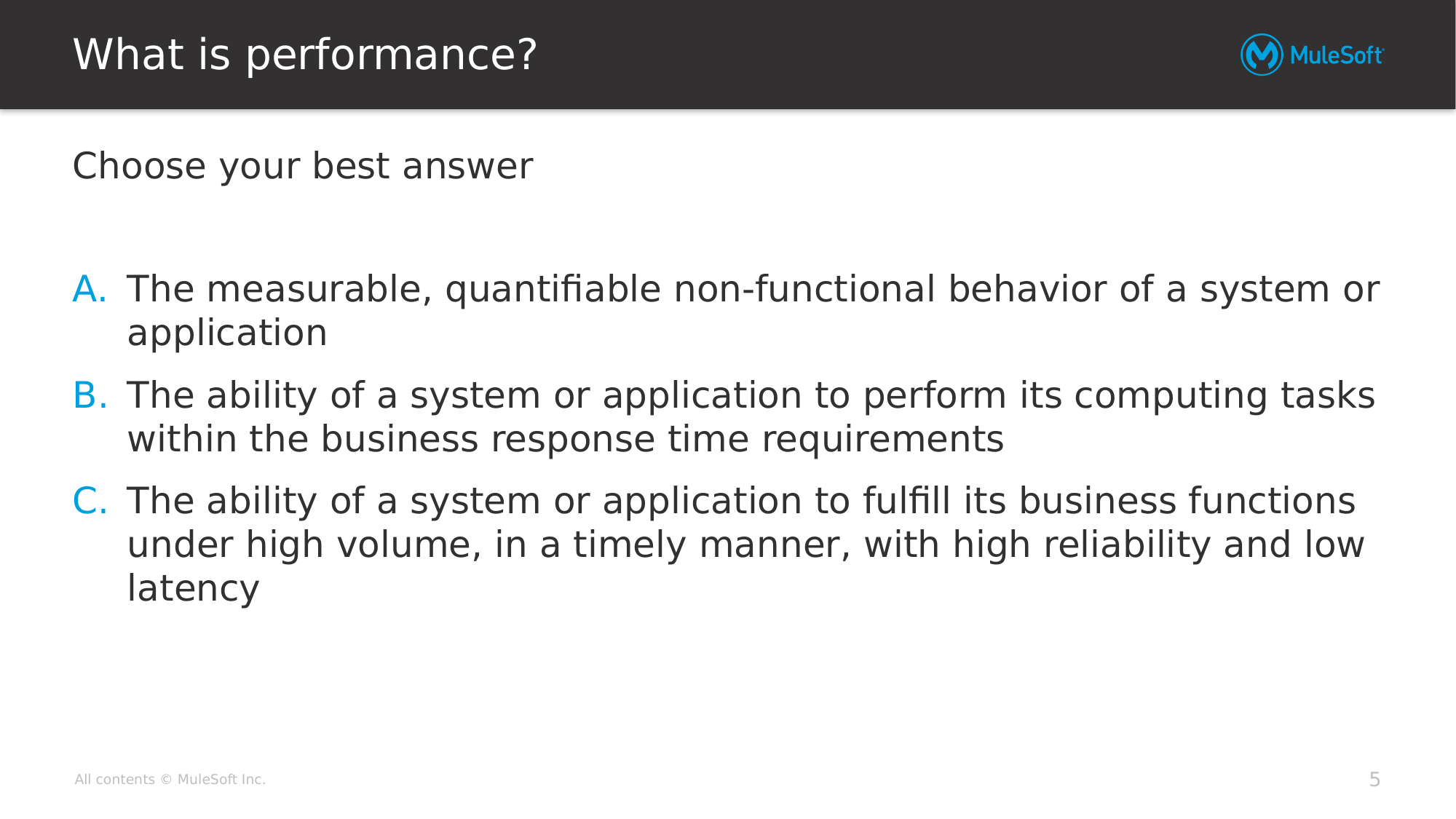

# What is performance?
Choose your best answer

The measurable, quantifiable non-functional behavior of a system or application
The ability of a system or application to perform its computing tasks within the business response time requirements
The ability of a system or application to fulfill its business functions under high volume, in a timely manner, with high reliability and low latency
5